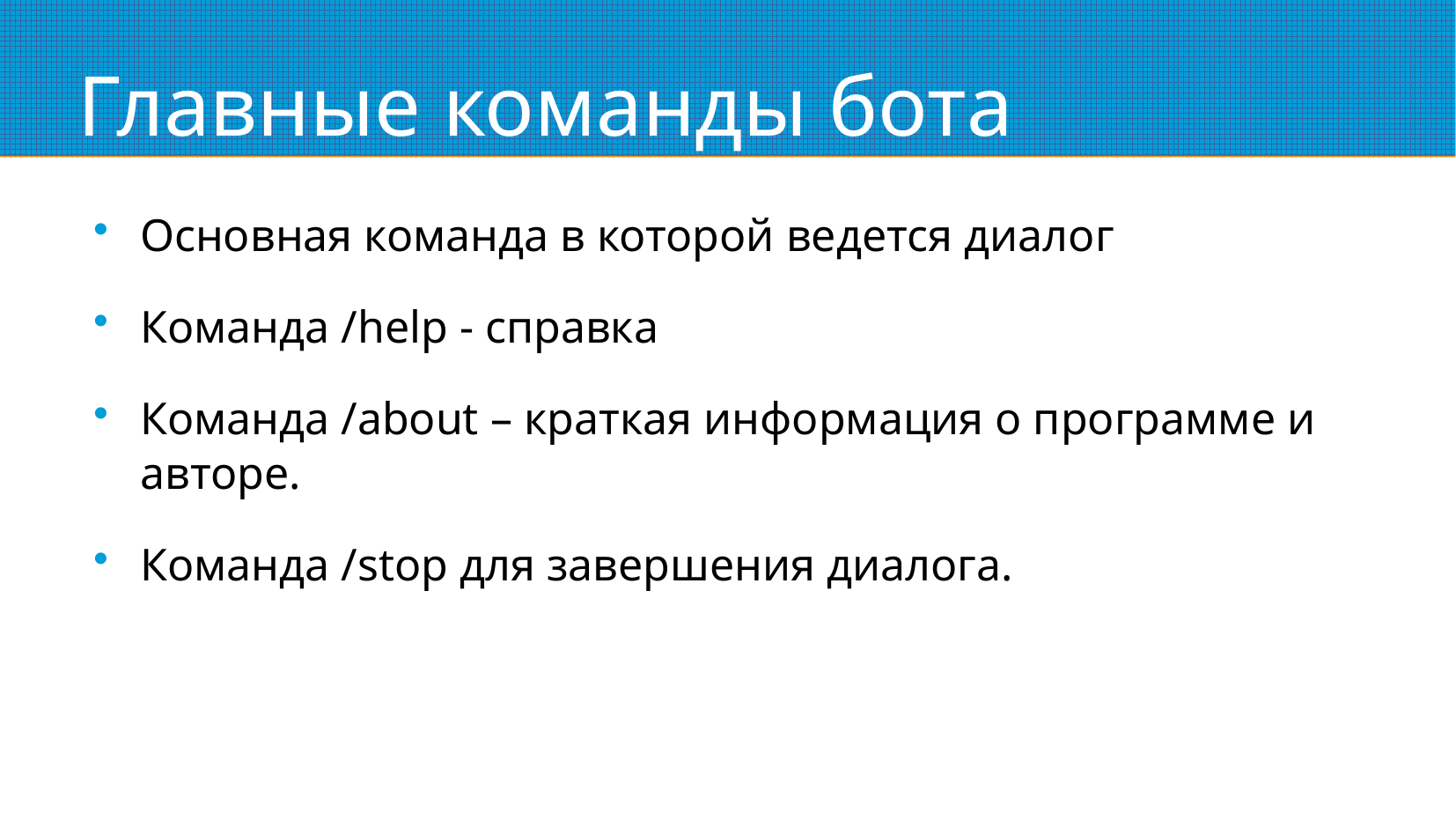

# Главные команды бота
Основная команда в которой ведется диалог
Команда /help - справка
Команда /about – краткая информация о программе и авторе.
Команда /stop для завершения диалога.